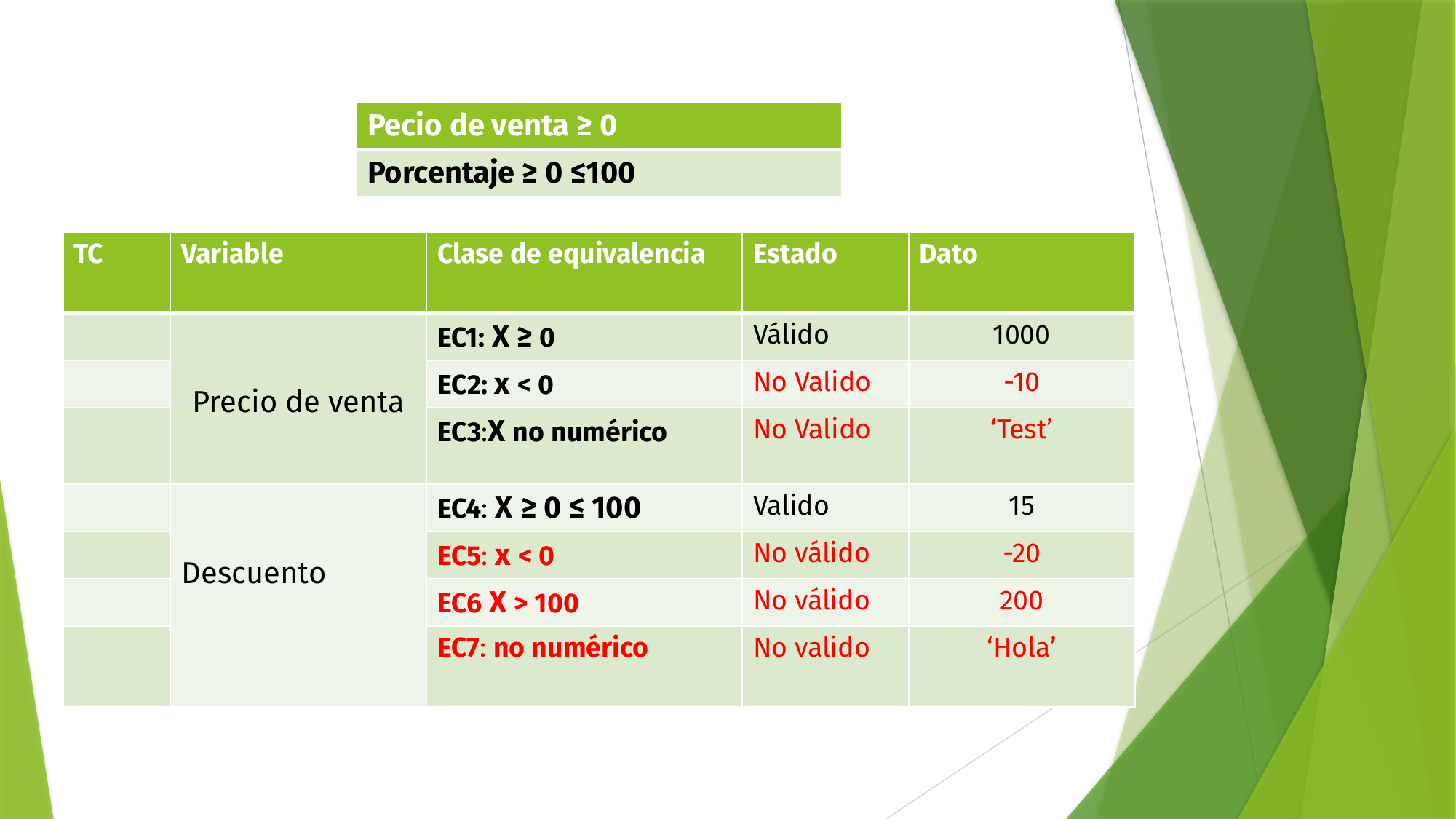

| Pecio de venta ≥ 0 |
| --- |
| Porcentaje ≥ 0 ≤100 |
| TC | Variable | Clase de equivalencia | Estado | Dato |
| --- | --- | --- | --- | --- |
|  | Precio de venta | EC1: X ≥ 0 | Válido | 1000 |
|  |  | EC2: x < 0 | No Valido | -10 |
|  |  | EC3:X no numérico | No Valido | ‘Test’ |
|  | Descuento | EC4: X ≥ 0 ≤ 100 | Valido | 15 |
|  |  | EC5: x < 0 | No válido | -20 |
|  |  | EC6 X > 100 | No válido | 200 |
|  |  | EC7: no numérico | No valido | ‘Hola’ |